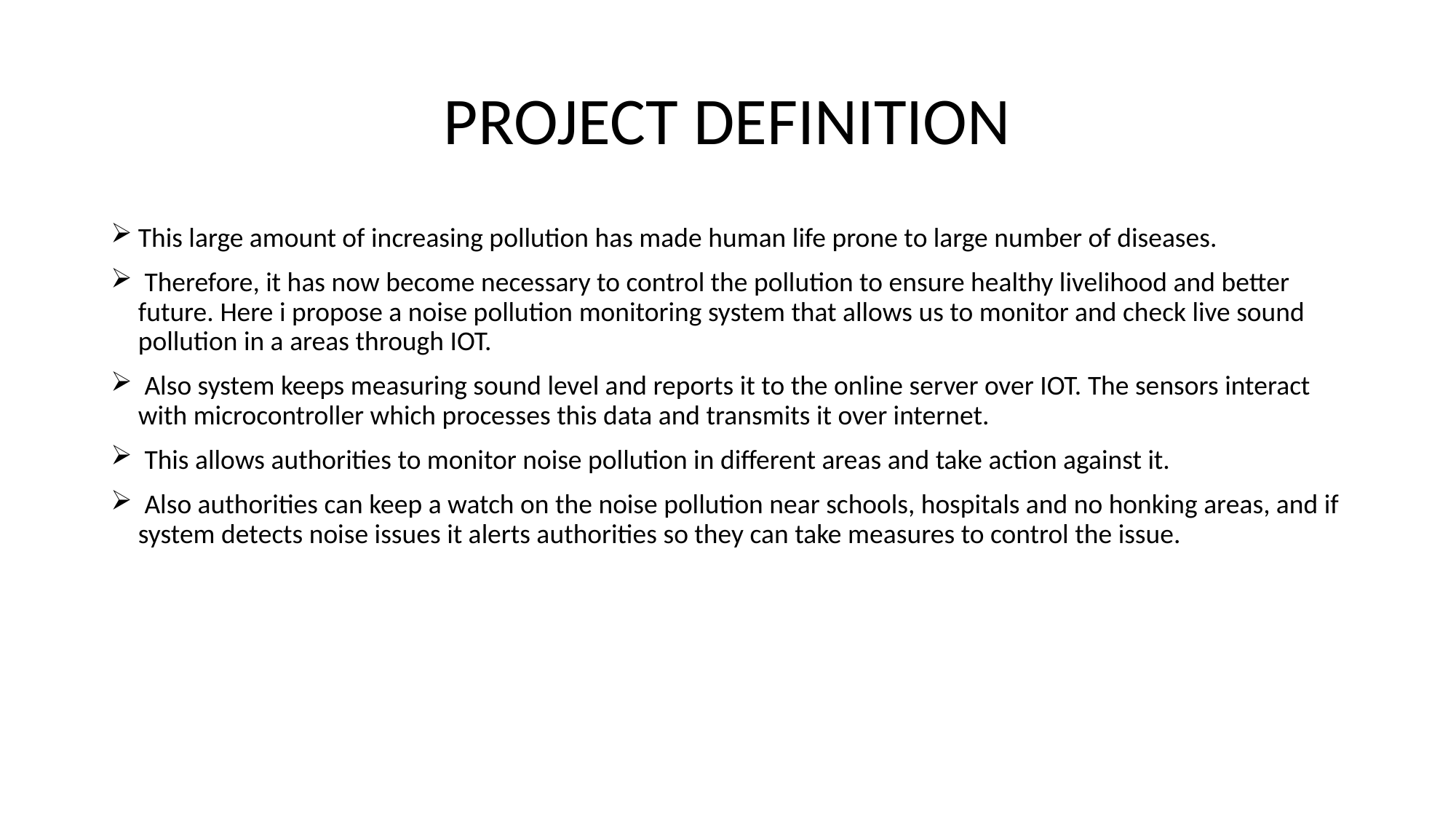

# PROJECT DEFINITION
This large amount of increasing pollution has made human life prone to large number of diseases.
 Therefore, it has now become necessary to control the pollution to ensure healthy livelihood and better future. Here i propose a noise pollution monitoring system that allows us to monitor and check live sound pollution in a areas through IOT.
 Also system keeps measuring sound level and reports it to the online server over IOT. The sensors interact with microcontroller which processes this data and transmits it over internet.
 This allows authorities to monitor noise pollution in different areas and take action against it.
 Also authorities can keep a watch on the noise pollution near schools, hospitals and no honking areas, and if system detects noise issues it alerts authorities so they can take measures to control the issue.